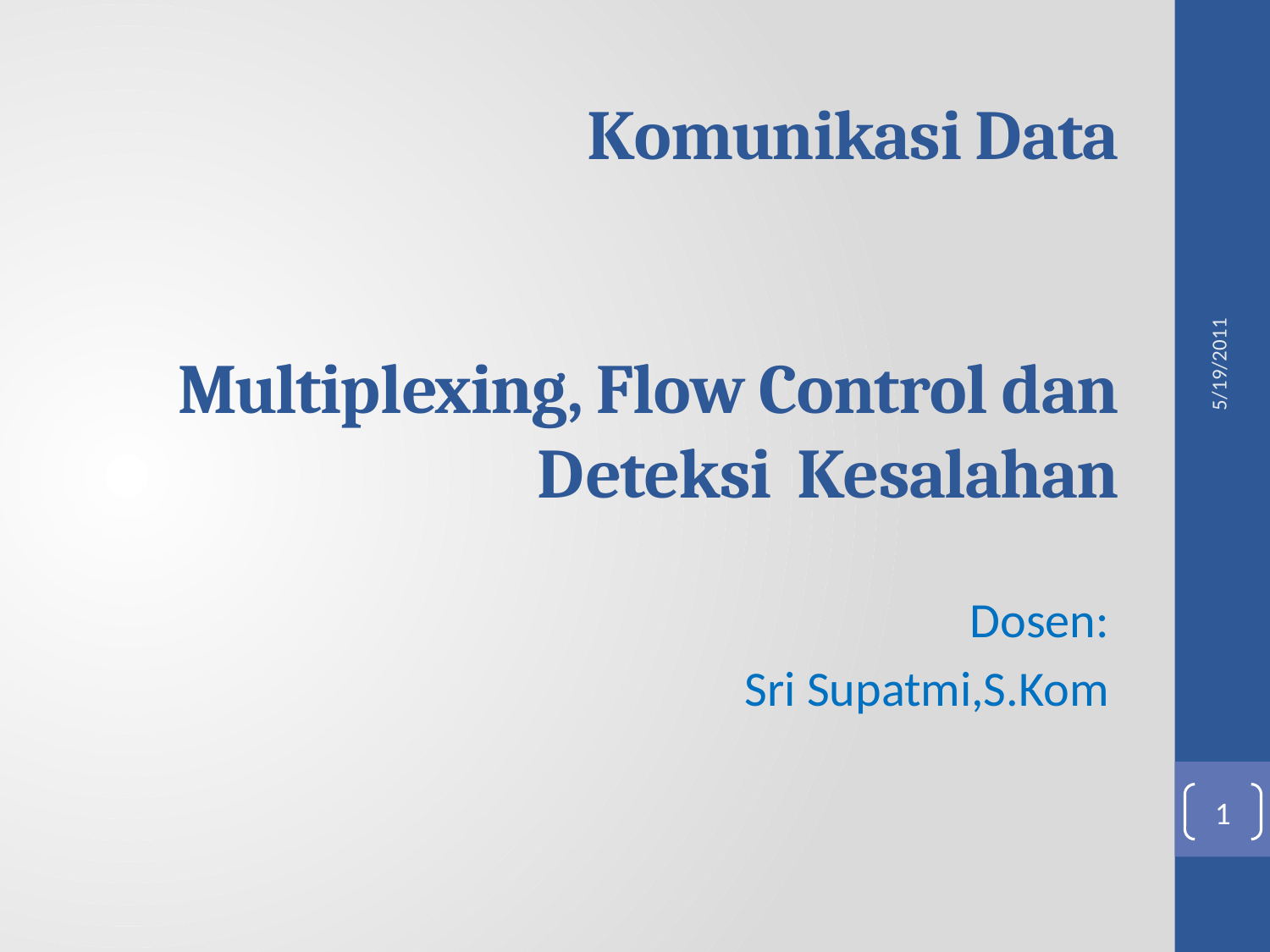

5/19/2011
# Komunikasi Data Multiplexing, Flow Control dan Deteksi  Kesalahan
Dosen:
Sri Supatmi,S.Kom
1